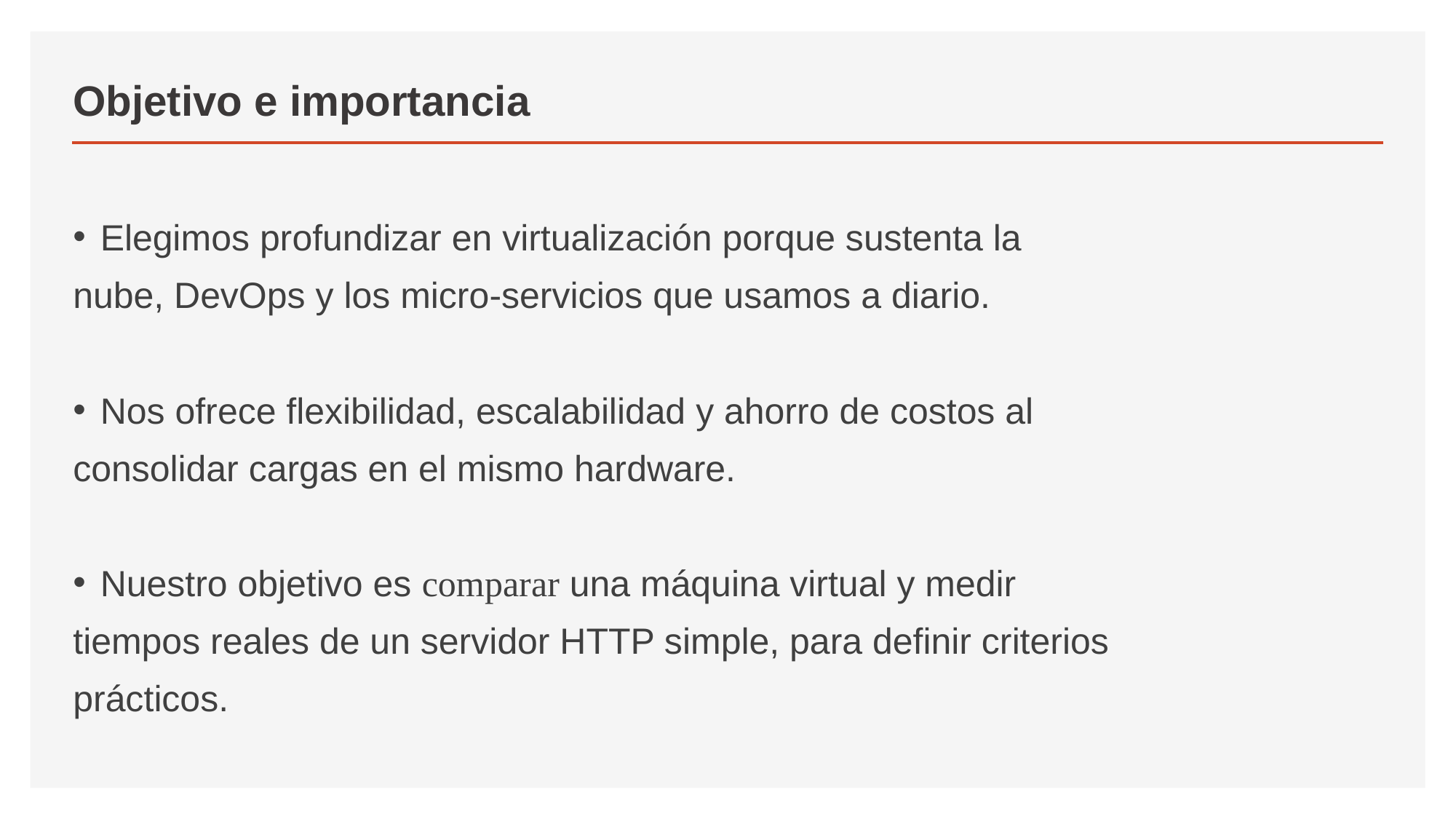

# Objetivo e importancia
Elegimos profundizar en virtualización porque sustenta la
nube, DevOps y los micro-servicios que usamos a diario.

Nos ofrece flexibilidad, escalabilidad y ahorro de costos al
consolidar cargas en el mismo hardware.

Nuestro objetivo es comparar una máquina virtual y medir
tiempos reales de un servidor HTTP simple, para definir criterios
prácticos.